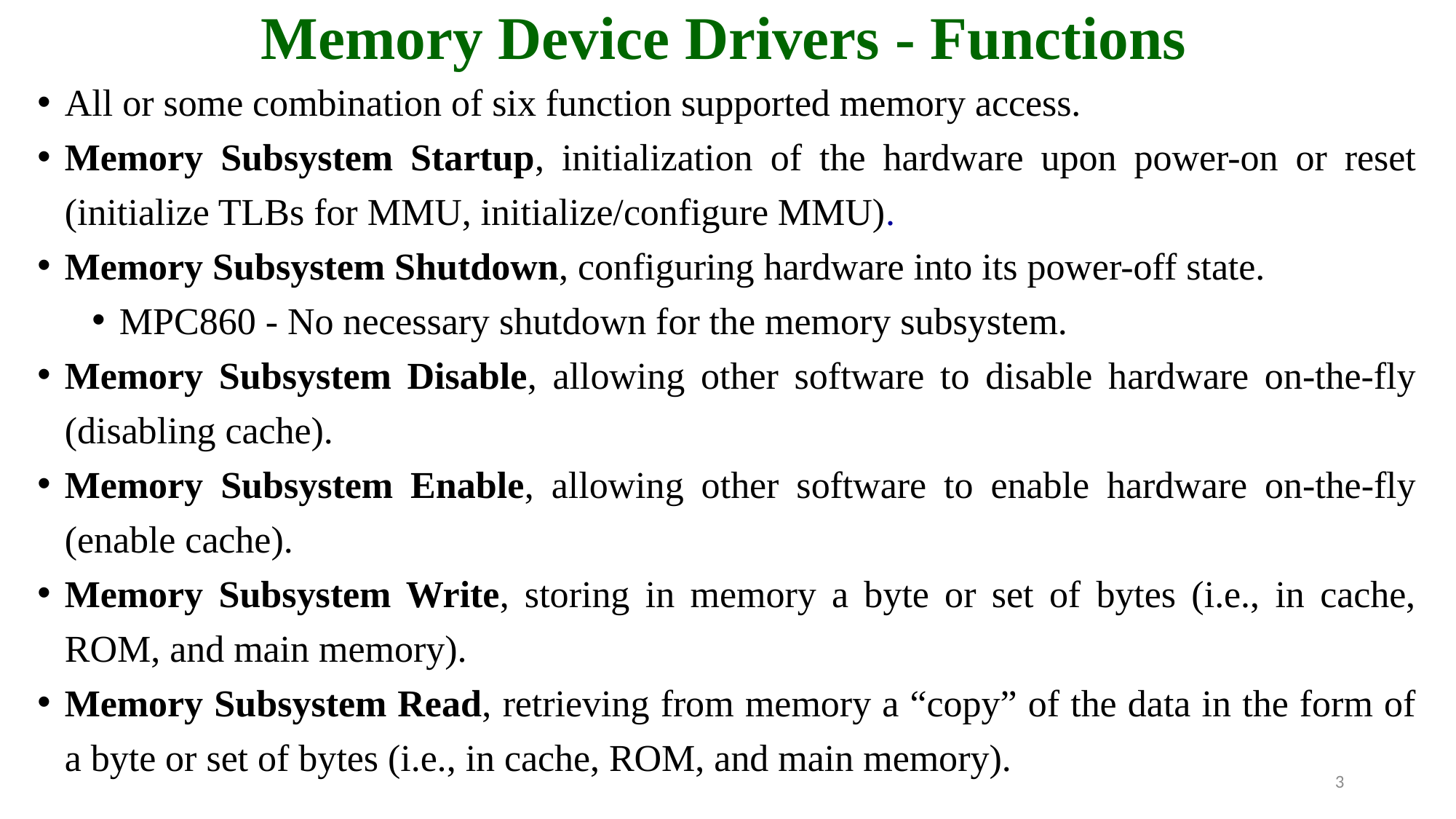

# Memory Device Drivers - Functions
All or some combination of six function supported memory access.
Memory Subsystem Startup, initialization of the hardware upon power-on or reset (initialize TLBs for MMU, initialize/configure MMU).
Memory Subsystem Shutdown, configuring hardware into its power-off state.
MPC860 - No necessary shutdown for the memory subsystem.
Memory Subsystem Disable, allowing other software to disable hardware on-the-fly (disabling cache).
Memory Subsystem Enable, allowing other software to enable hardware on-the-fly (enable cache).
Memory Subsystem Write, storing in memory a byte or set of bytes (i.e., in cache, ROM, and main memory).
Memory Subsystem Read, retrieving from memory a “copy” of the data in the form of a byte or set of bytes (i.e., in cache, ROM, and main memory).
3